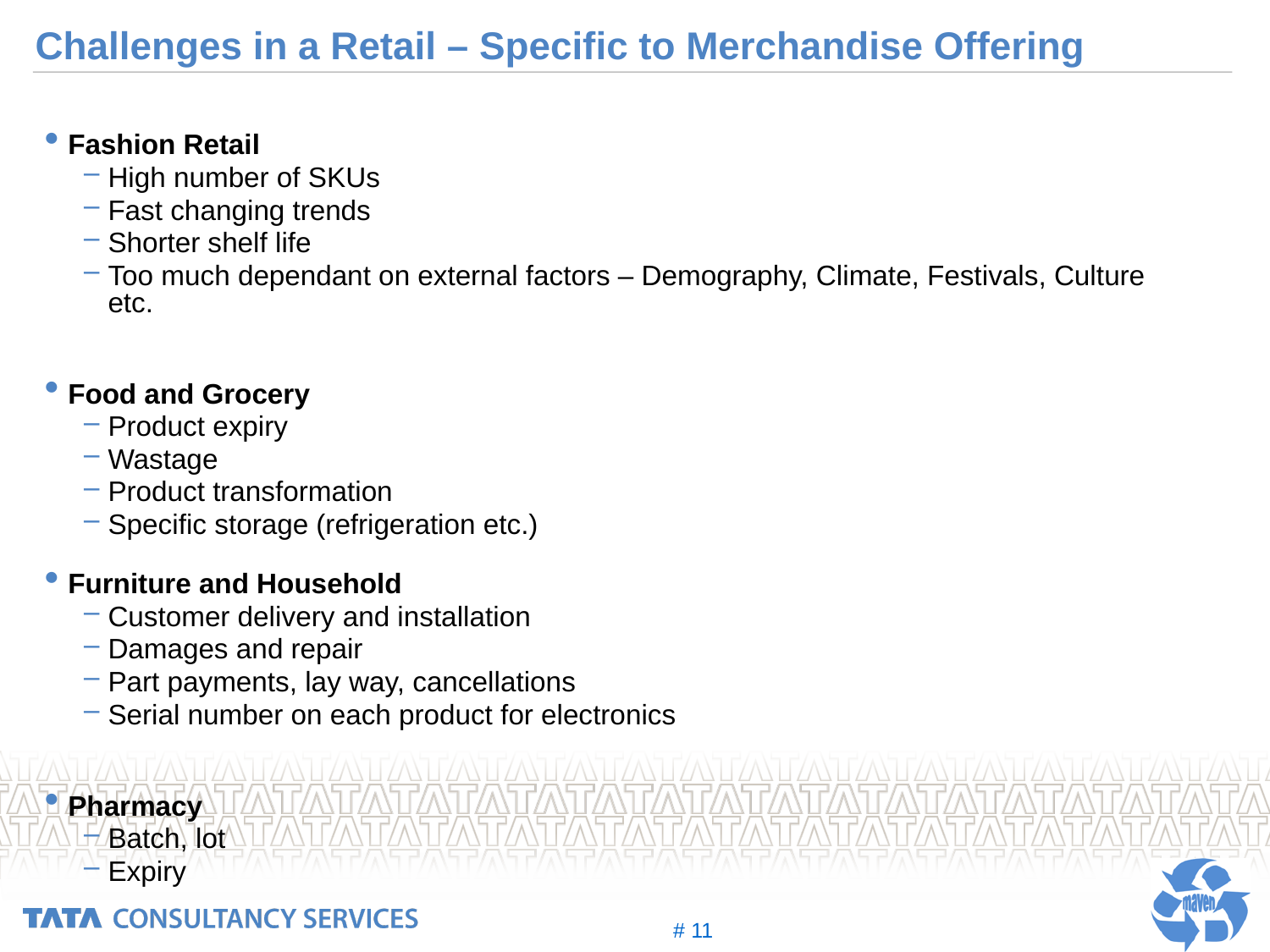

# Challenges in a Retail – Specific to Merchandise Offering
Fashion Retail
High number of SKUs
Fast changing trends
Shorter shelf life
Too much dependant on external factors – Demography, Climate, Festivals, Culture etc.

Food and Grocery
Product expiry
Wastage
Product transformation
Specific storage (refrigeration etc.)
Furniture and Household
Customer delivery and installation
Damages and repair
Part payments, lay way, cancellations
Serial number on each product for electronics

Pharmacy
Batch, lot
Expiry